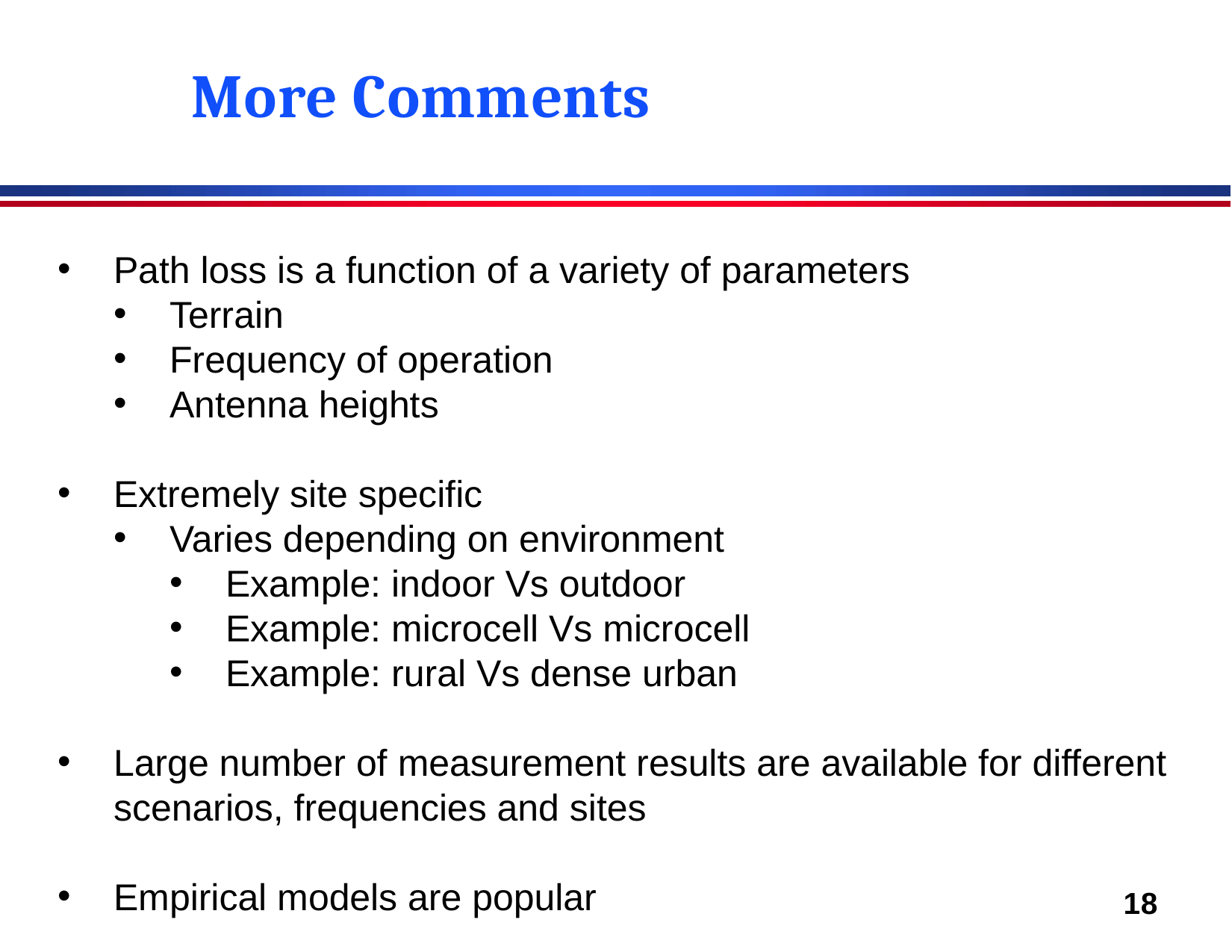

# More Comments
Path loss is a function of a variety of parameters
Terrain
Frequency of operation
Antenna heights

Extremely site specific
Varies depending on environment
Example: indoor Vs outdoor
Example: microcell Vs microcell
Example: rural Vs dense urban

Large number of measurement results are available for different scenarios, frequencies and sites

Empirical models are popular
18